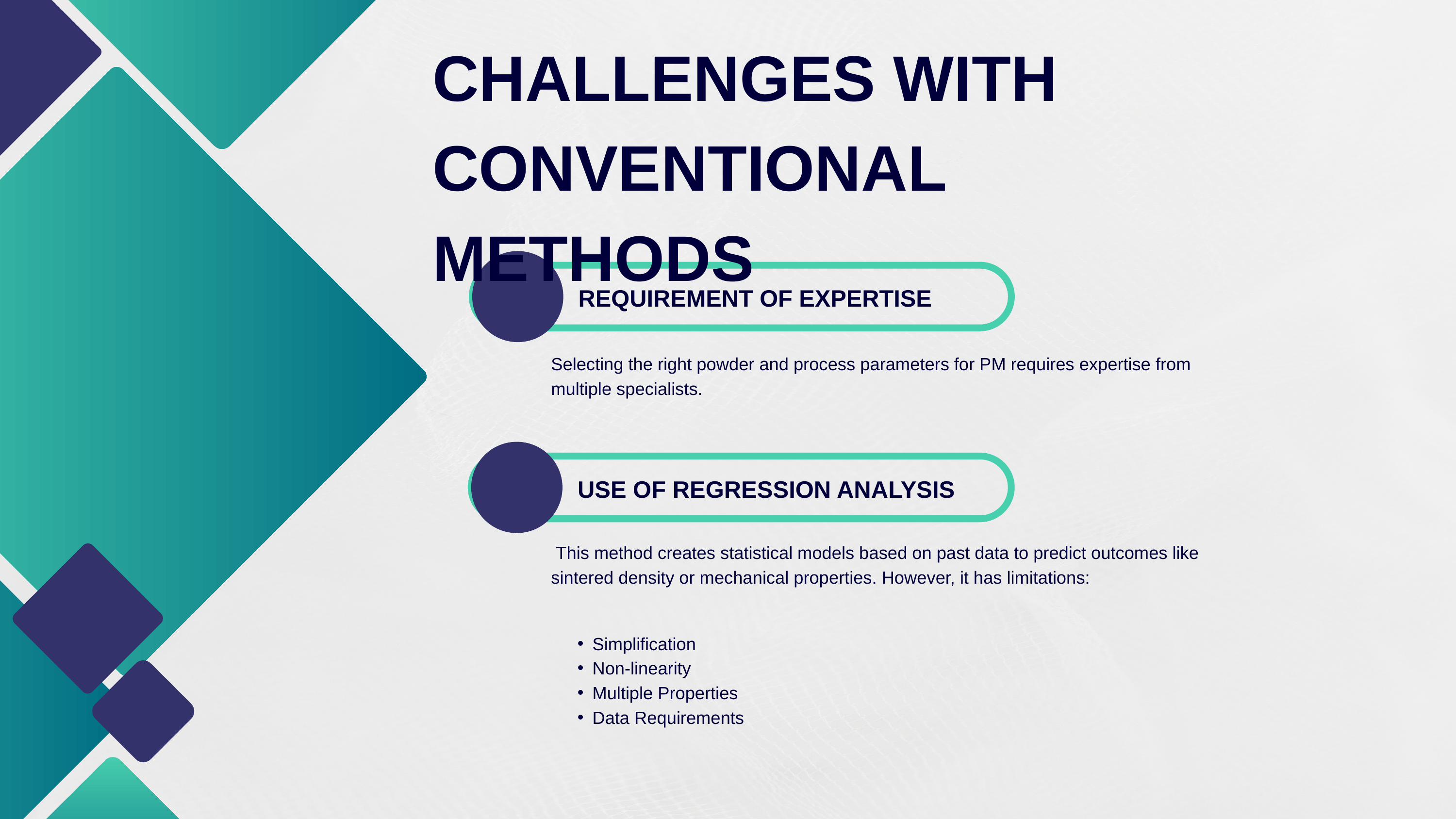

CHALLENGES WITH CONVENTIONAL METHODS

REQUIREMENT OF EXPERTISE
Selecting the right powder and process parameters for PM requires expertise from multiple specialists.

USE OF REGRESSION ANALYSIS

 This method creates statistical models based on past data to predict outcomes like sintered density or mechanical properties. However, it has limitations:

Simplification
Non-linearity
Multiple Properties
Data Requirements